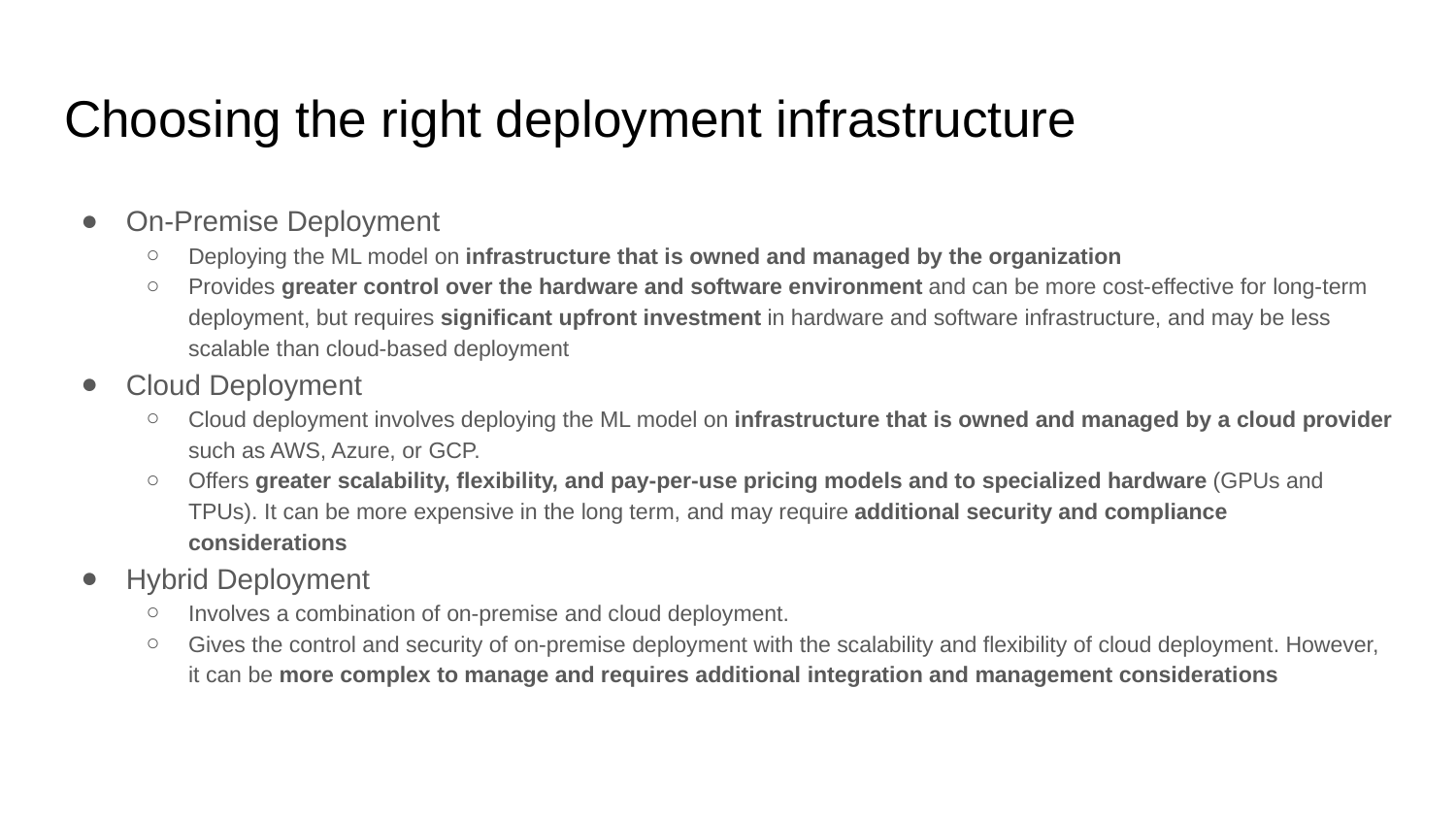

# Choosing the right deployment infrastructure
On-Premise Deployment
Deploying the ML model on infrastructure that is owned and managed by the organization
Provides greater control over the hardware and software environment and can be more cost-effective for long-term deployment, but requires significant upfront investment in hardware and software infrastructure, and may be less scalable than cloud-based deployment
Cloud Deployment
Cloud deployment involves deploying the ML model on infrastructure that is owned and managed by a cloud provider such as AWS, Azure, or GCP.
Offers greater scalability, flexibility, and pay-per-use pricing models and to specialized hardware (GPUs and TPUs). It can be more expensive in the long term, and may require additional security and compliance considerations
Hybrid Deployment
Involves a combination of on-premise and cloud deployment.
Gives the control and security of on-premise deployment with the scalability and flexibility of cloud deployment. However, it can be more complex to manage and requires additional integration and management considerations